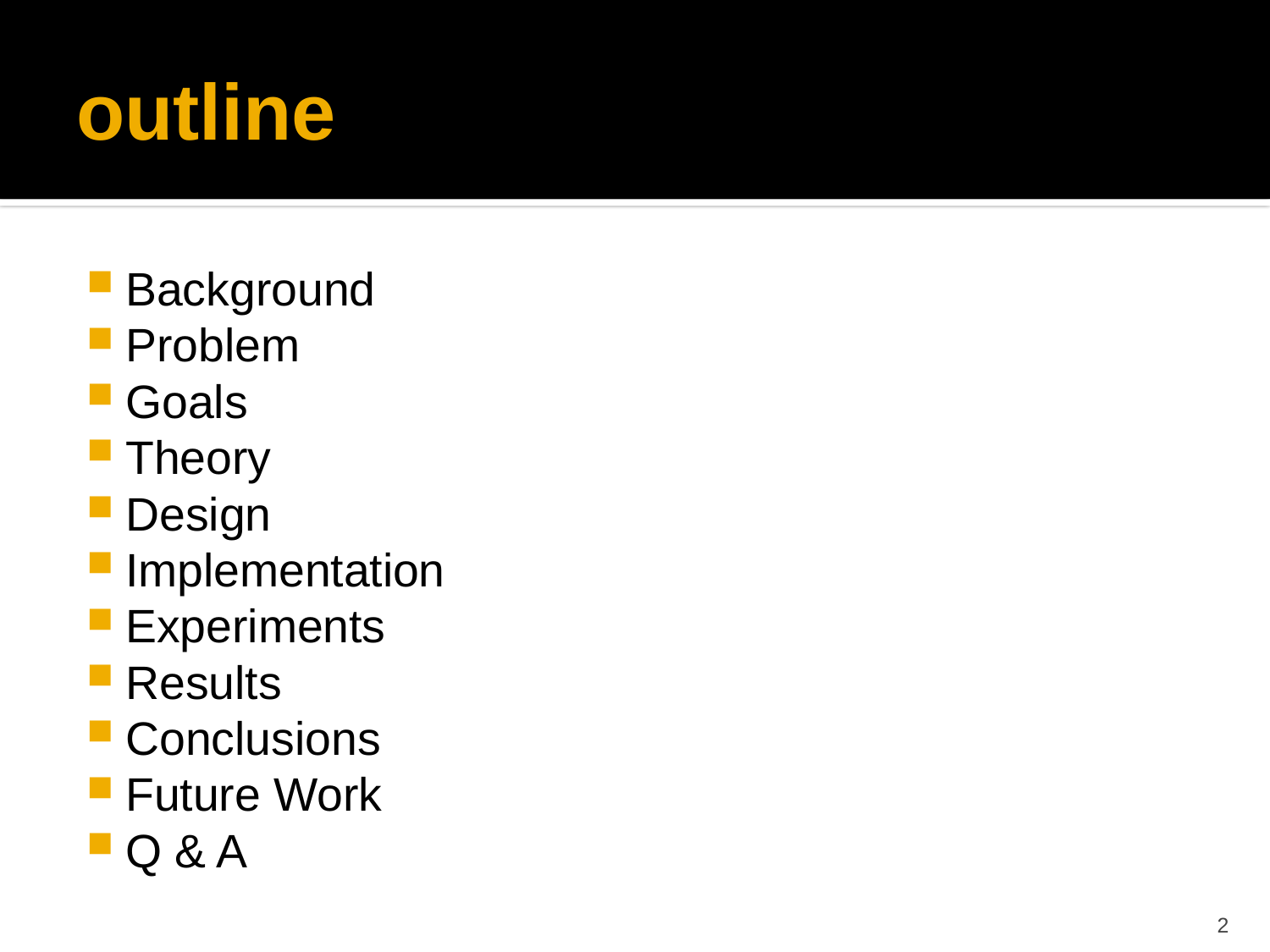

# outline
Background
Problem
Goals
Theory
Design
Implementation
Experiments
Results
Conclusions
Future Work
Q & A
2